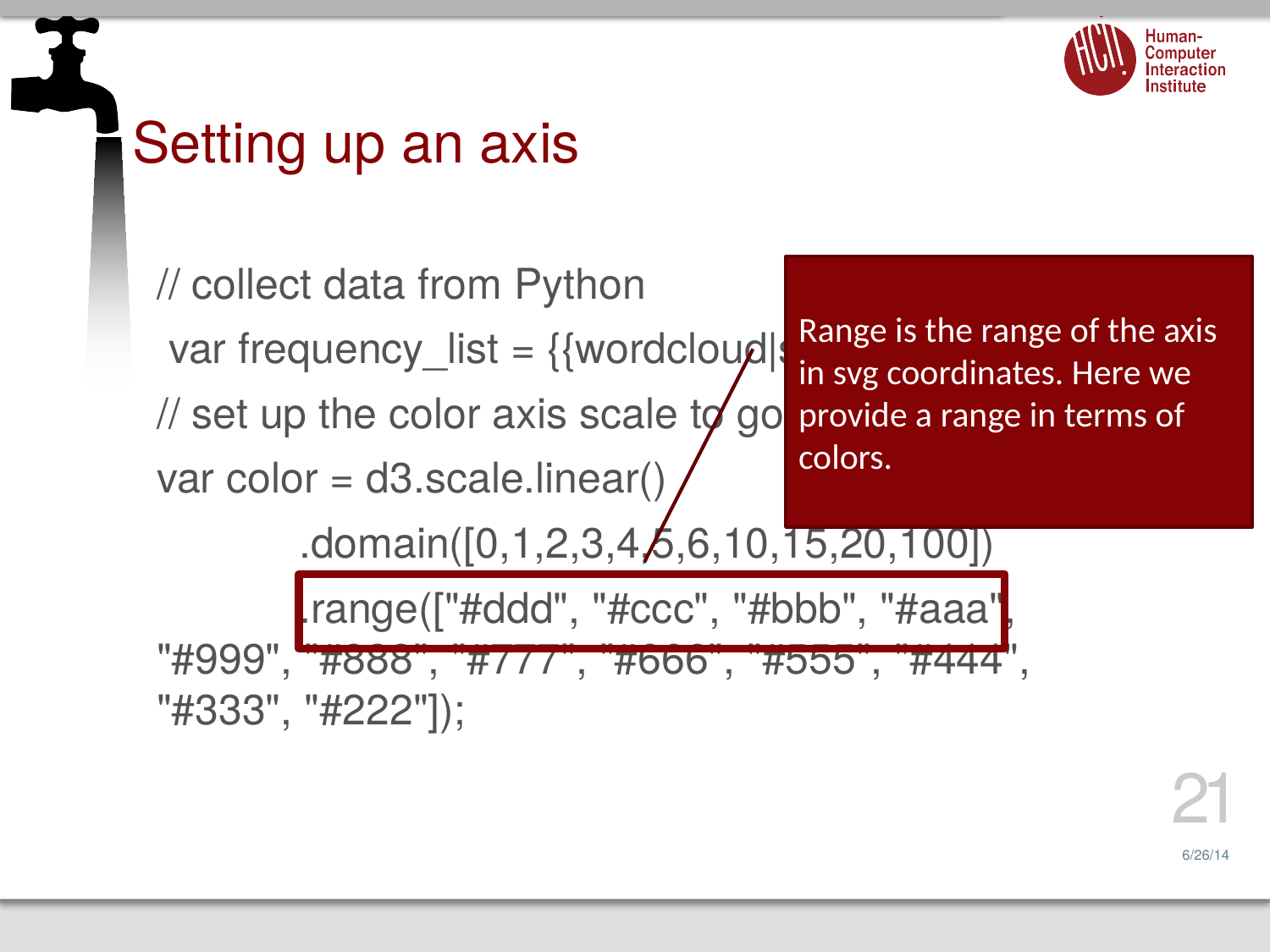

# Setting up an axis
// collect data from Python
 var frequency_list = {{wordcloud|safe}}
// set up the color axis scale to go from 0 to 100
var color = d3.scale.linear()
            .domain([0,1,2,3,4,5,6,10,15,20,100])
            .range(["#ddd", "#ccc", "#bbb", "#aaa", "#999", "#888", "#777", "#666", "#555", "#444", "#333", "#222"]);
Range is the range of the axis in svg coordinates. Here we provide a range in terms of colors.

21
6/26/14